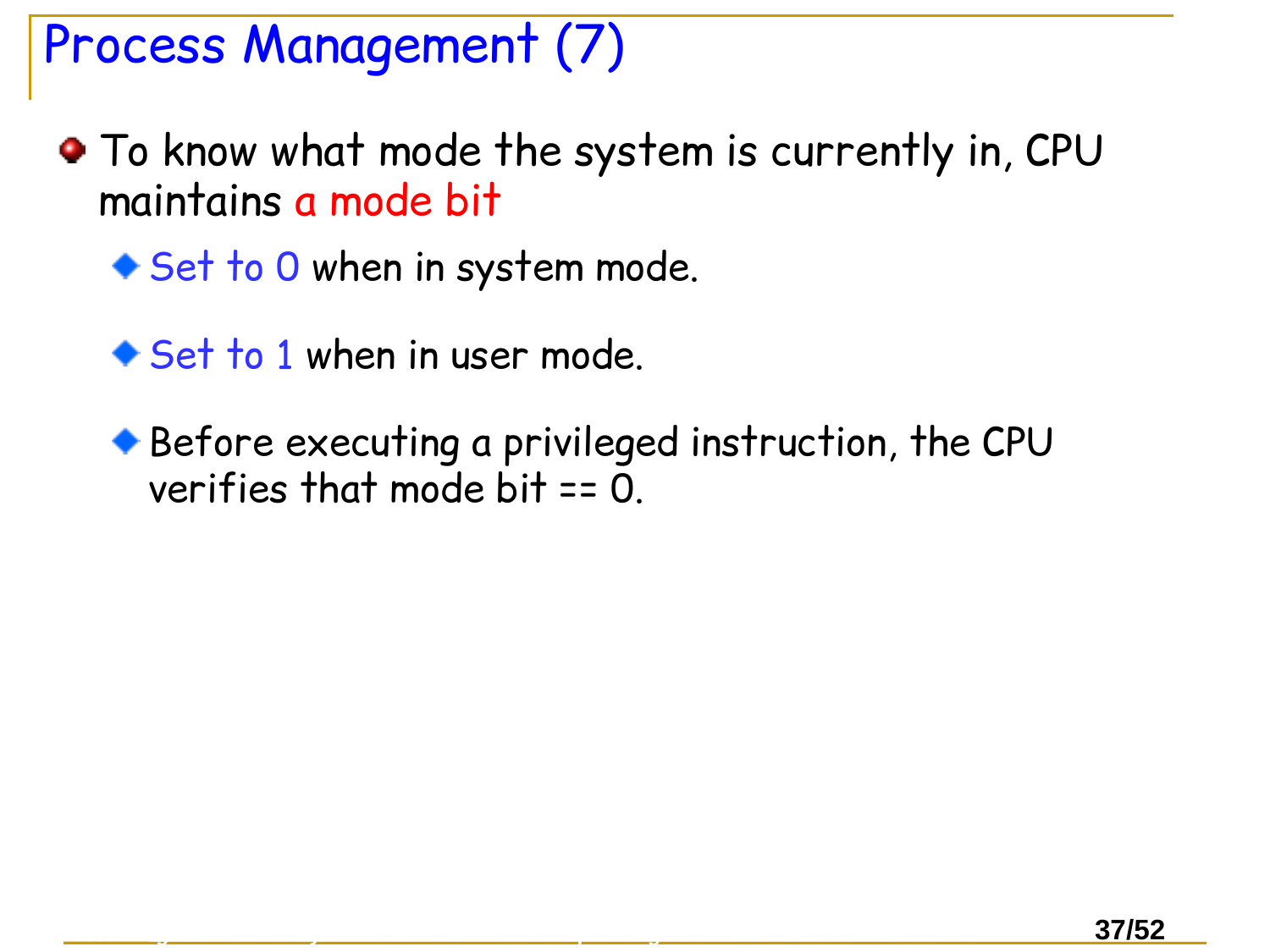

# Process Management (7)
To know what mode the system is currently in, CPU maintains a mode bit

Set to 0 when in system mode.

Set to 1 when in user mode.

Before executing a privileged instruction, the CPU verifies that mode bit == 0.

Preserving Confidentiality in Virtual Machine Checkpointing and Role Based Access Control